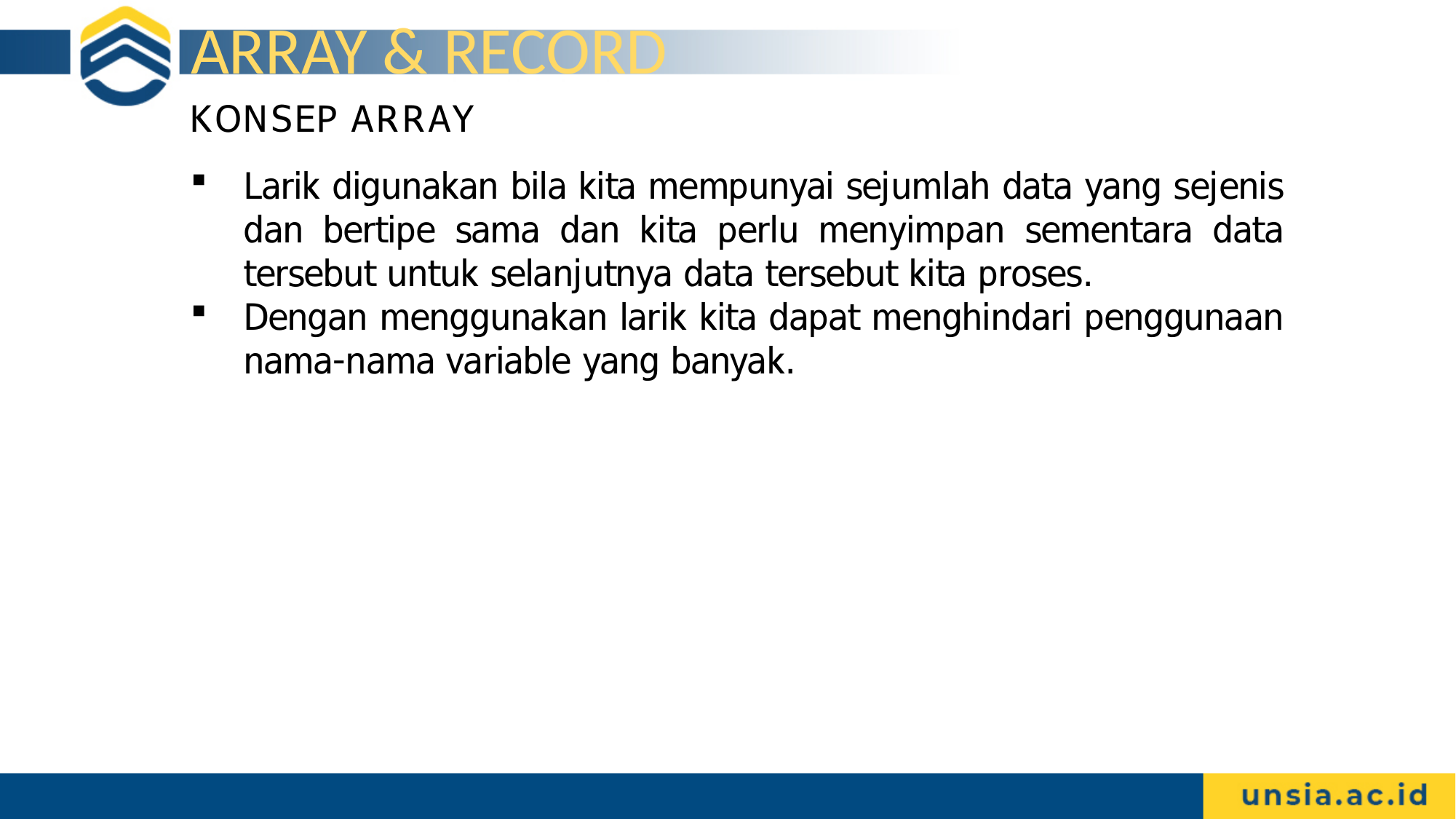

# ARRAY & RECORD
KONSEP ARRAY

Larik digunakan bila kita mempunyai sejumlah data yang sejenis dan bertipe sama dan kita perlu menyimpan sementara data tersebut untuk selanjutnya data tersebut kita proses.
Dengan menggunakan larik kita dapat menghindari penggunaan nama-nama variable yang banyak.